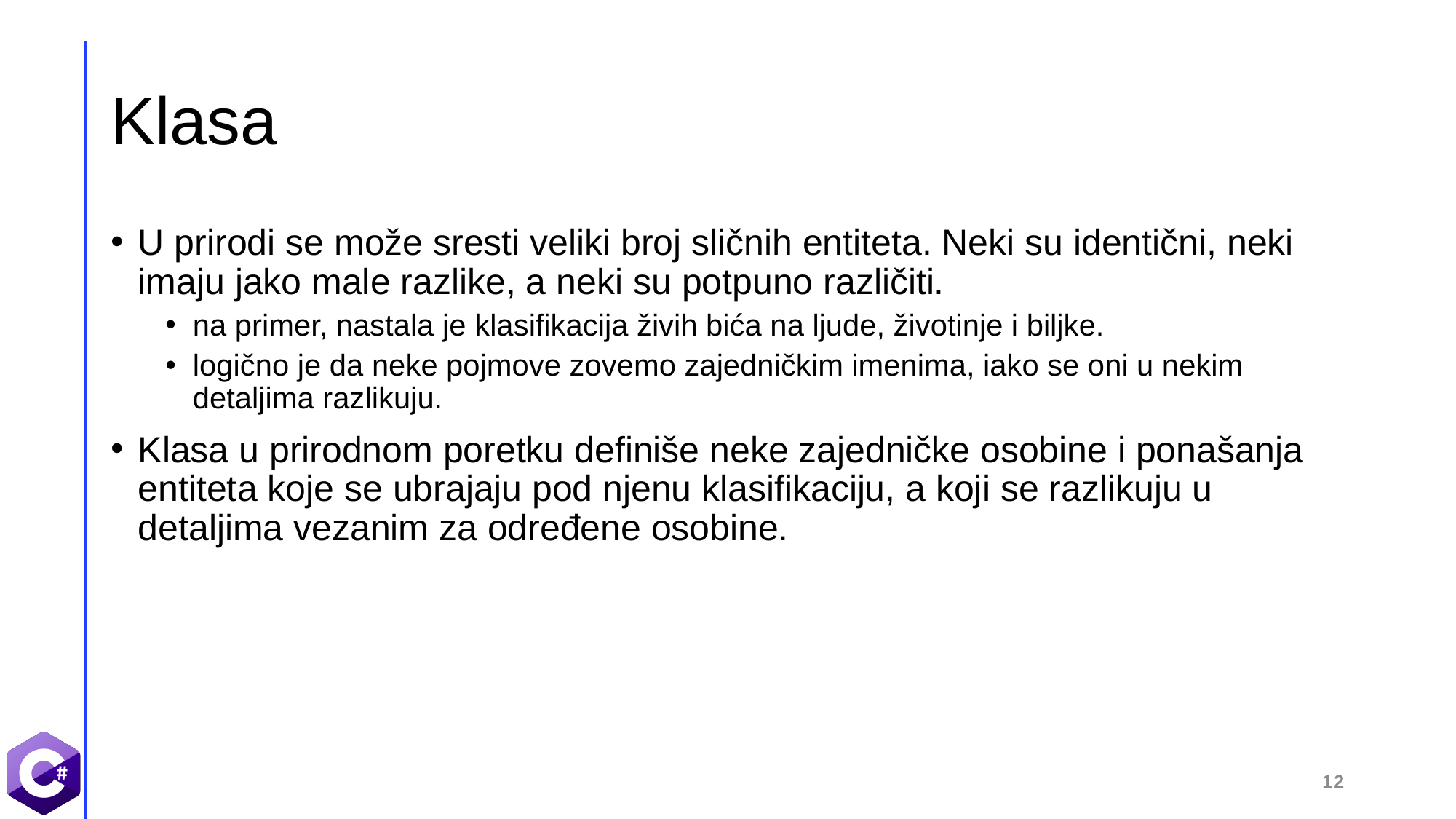

# Klasa
U prirodi se može sresti veliki broj sličnih entiteta. Neki su identični, neki imaju jako male razlike, a neki su potpuno različiti.
na primer, nastala je klasifikacija živih bića na ljude, životinje i biljke.
logično je da neke pojmove zovemo zajedničkim imenima, iako se oni u nekim detaljima razlikuju.
Klasa u prirodnom poretku definiše neke zajedničke osobine i ponašanja entiteta koje se ubrajaju pod njenu klasifikaciju, a koji se razlikuju u detaljima vezanim za određene osobine.
12